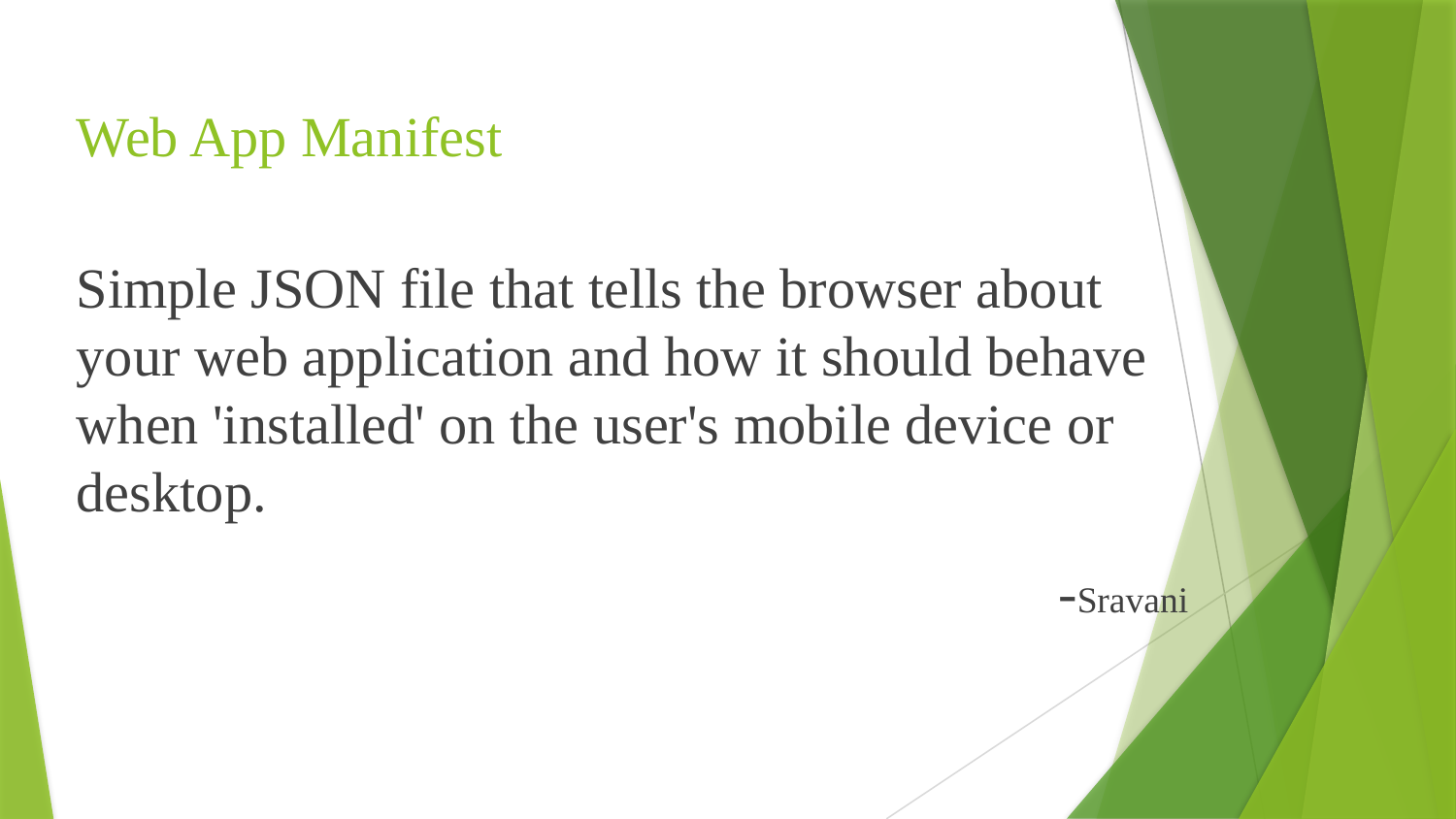

# Web App Manifest
Simple JSON file that tells the browser about your web application and how it should behave when 'installed' on the user's mobile device or desktop.
-Sravani